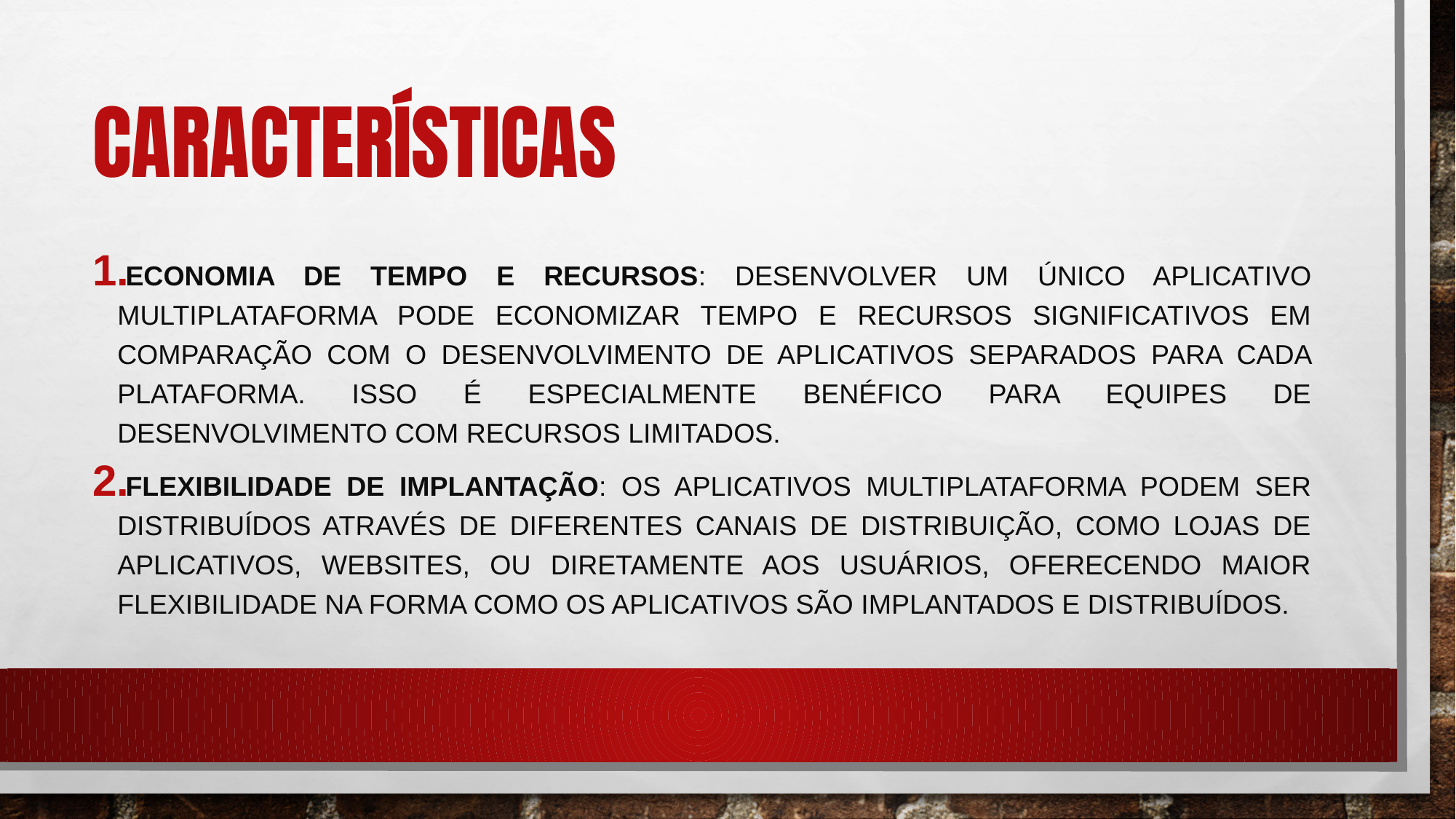

# Características
Economia de Tempo e Recursos: Desenvolver um único aplicativo multiplataforma pode economizar tempo e recursos significativos em comparação com o desenvolvimento de aplicativos separados para cada plataforma. Isso é especialmente benéfico para equipes de desenvolvimento com recursos limitados.
Flexibilidade de Implantação: Os aplicativos multiplataforma podem ser distribuídos através de diferentes canais de distribuição, como lojas de aplicativos, websites, ou diretamente aos usuários, oferecendo maior flexibilidade na forma como os aplicativos são implantados e distribuídos.